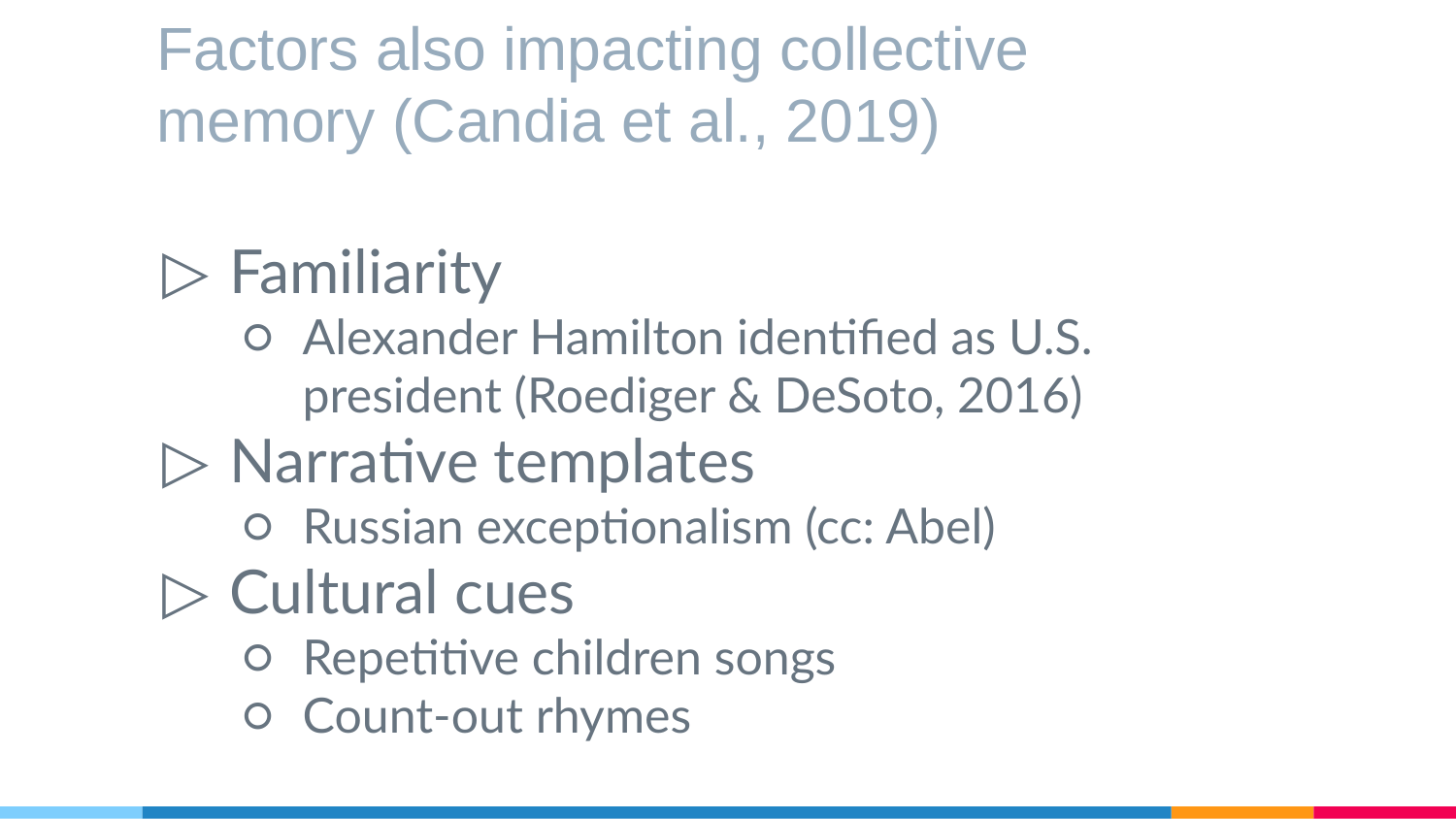

# Factors also impacting collective memory (Candia et al., 2019)
Familiarity
Alexander Hamilton identified as U.S. president (Roediger & DeSoto, 2016)
Narrative templates
Russian exceptionalism (cc: Abel)
Cultural cues
Repetitive children songs
Count-out rhymes